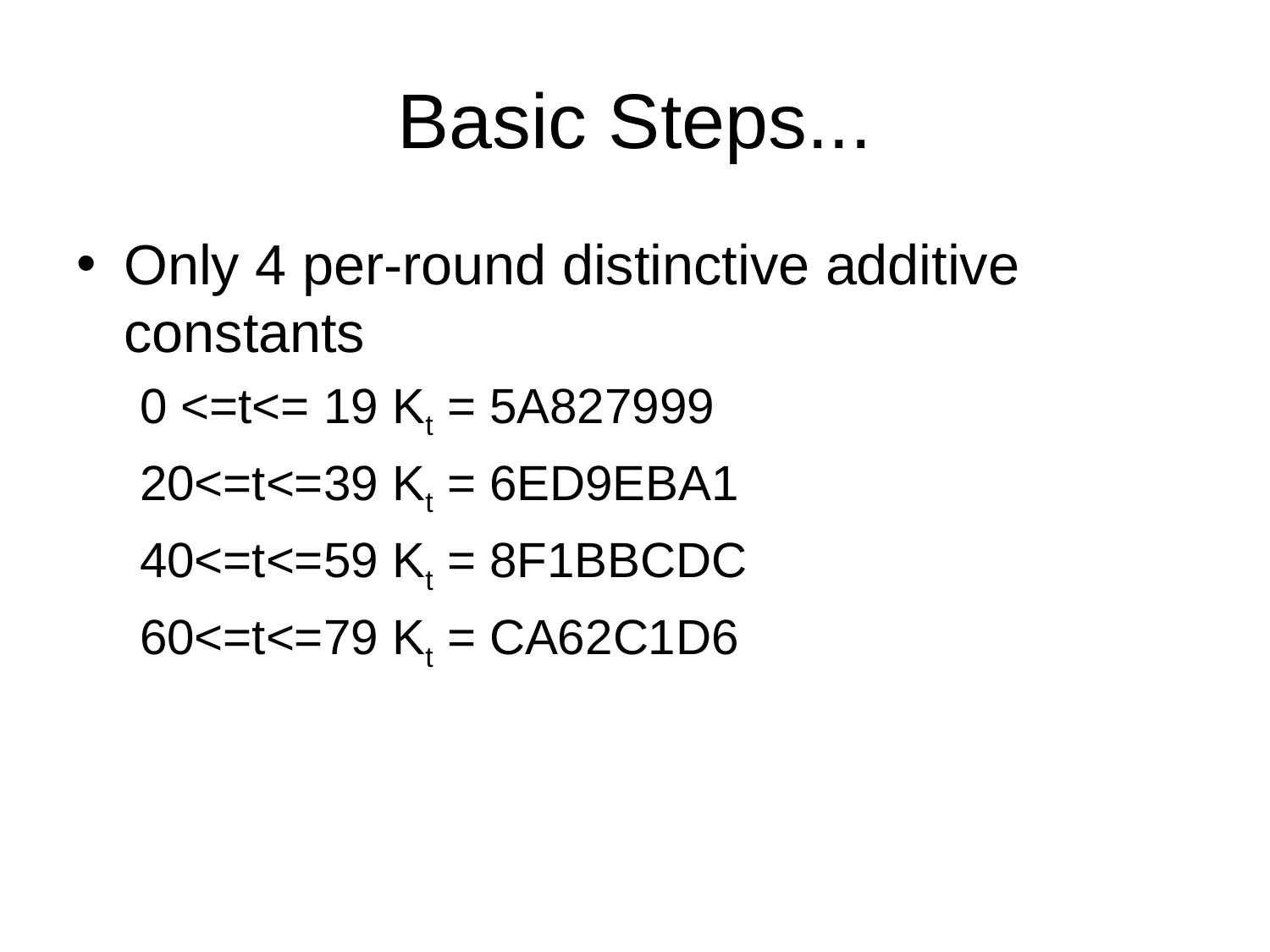

# Basic Steps...
Only 4 per-round distinctive additive constants
0 <=t<= 19 Kt = 5A827999
20<=t<=39 Kt = 6ED9EBA1
40<=t<=59 Kt = 8F1BBCDC
60<=t<=79 Kt = CA62C1D6